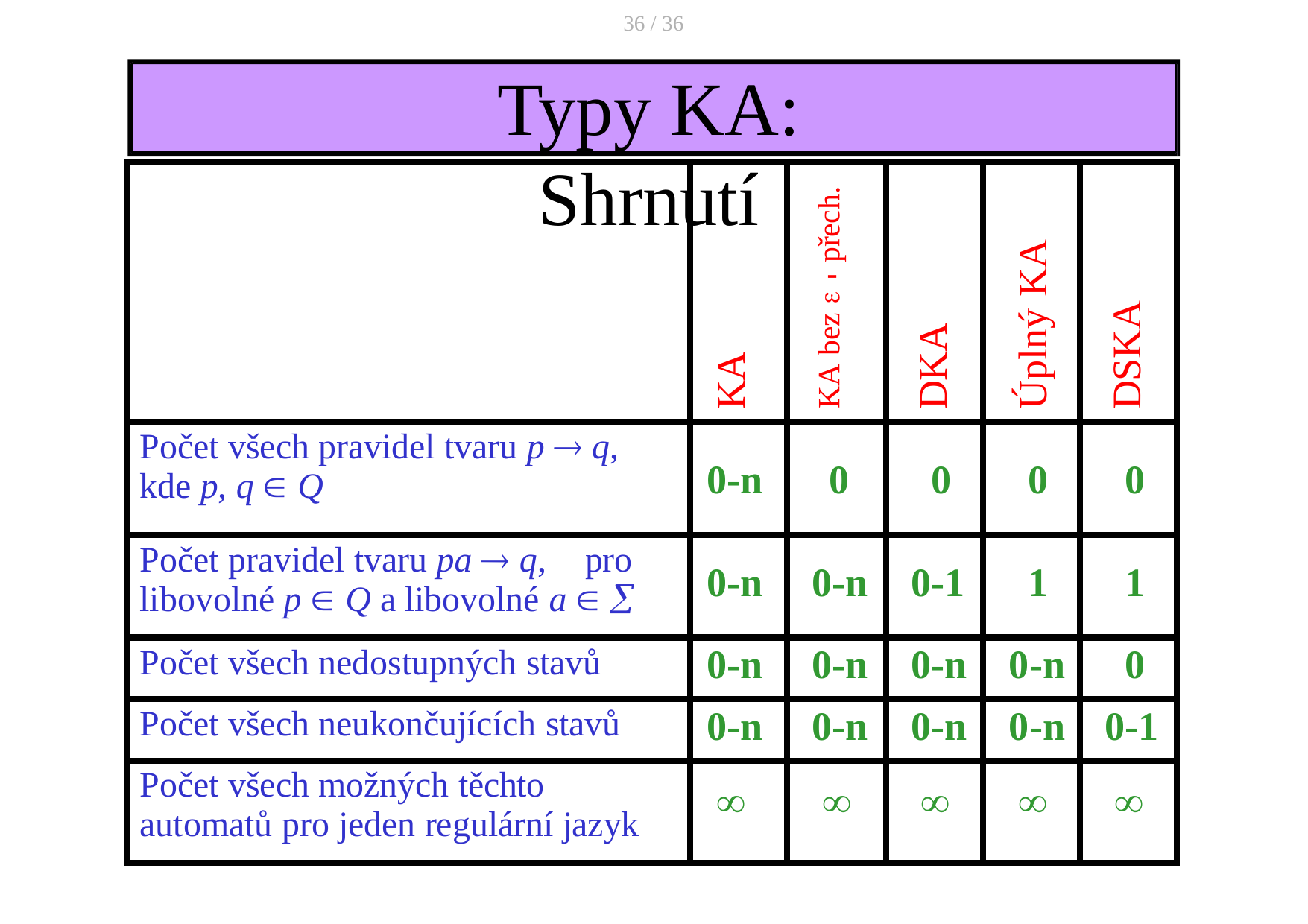

# Typy KA: Shrnutí
36 / 36

|  | KA | KA bez ε−přech. | DKA | Úplný KA | DSKA |
| --- | --- | --- | --- | --- | --- |
| Počet všech pravidel tvaru p → q, kde p, q ∈ Q | 0-n | 0 | 0 | 0 | 0 |
| Počet pravidel tvaru pa → q, pro libovolné p ∈ Q a libovolné a ∈ ∑ | 0-n | 0-n | 0-1 | 1 | 1 |
| Počet všech nedostupných stavů | 0-n | 0-n | 0-n | 0-n | 0 |
| Počet všech neukončujících stavů | 0-n | 0-n | 0-n | 0-n | 0-1 |
| Počet všech možných těchto automatů pro jeden regulární jazyk | ∞ | ∞ | ∞ | ∞ | ∞ |